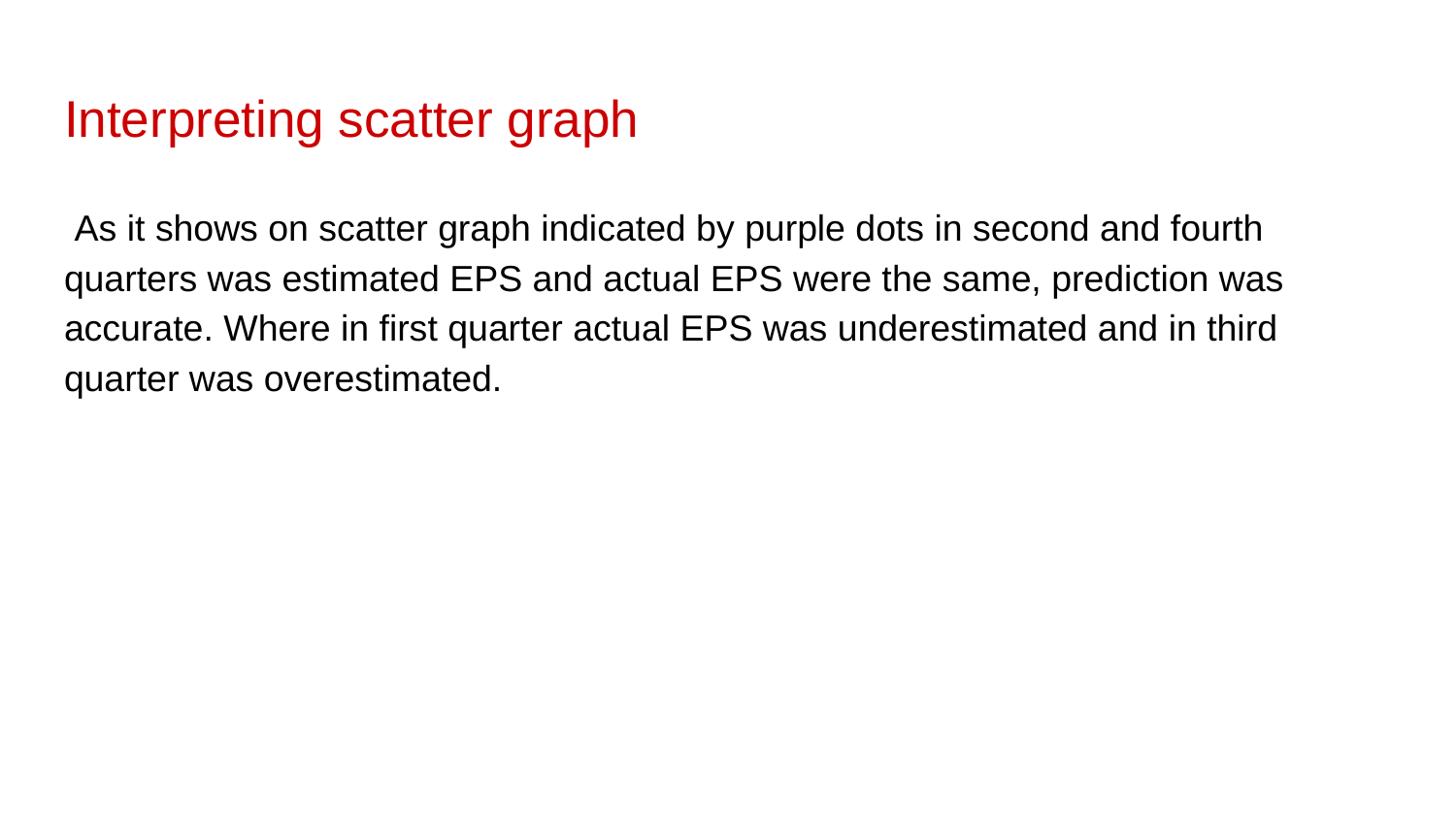

# Interpreting scatter graph

 As it shows on scatter graph indicated by purple dots in second and fourth quarters was estimated EPS and actual EPS were the same, prediction was accurate. Where in first quarter actual EPS was underestimated and in third quarter was overestimated.